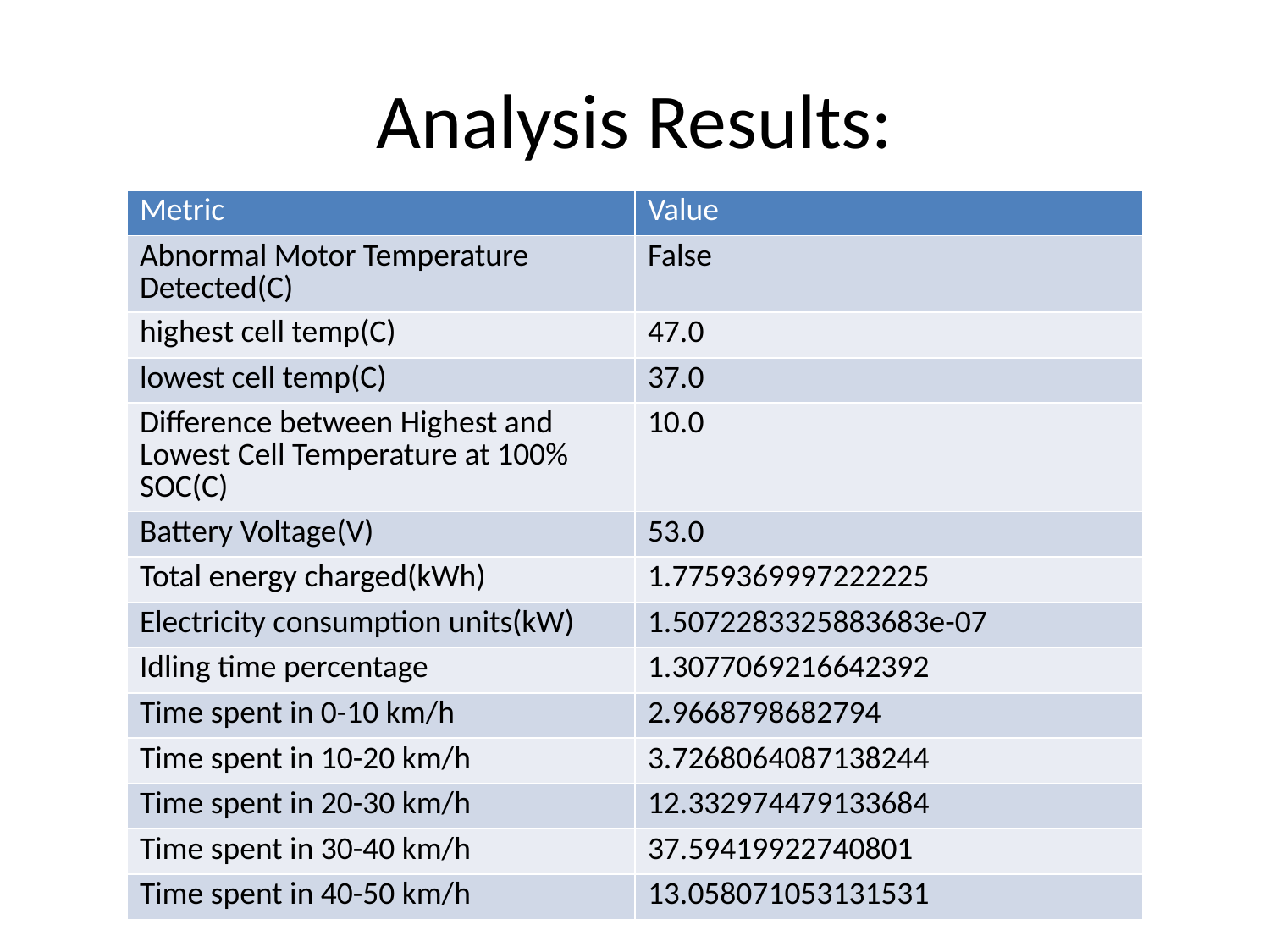

# Analysis Results:
| Metric | Value |
| --- | --- |
| Abnormal Motor Temperature Detected(C) | False |
| highest cell temp(C) | 47.0 |
| lowest cell temp(C) | 37.0 |
| Difference between Highest and Lowest Cell Temperature at 100% SOC(C) | 10.0 |
| Battery Voltage(V) | 53.0 |
| Total energy charged(kWh) | 1.7759369997222225 |
| Electricity consumption units(kW) | 1.5072283325883683e-07 |
| Idling time percentage | 1.3077069216642392 |
| Time spent in 0-10 km/h | 2.9668798682794 |
| Time spent in 10-20 km/h | 3.7268064087138244 |
| Time spent in 20-30 km/h | 12.332974479133684 |
| Time spent in 30-40 km/h | 37.59419922740801 |
| Time spent in 40-50 km/h | 13.058071053131531 |